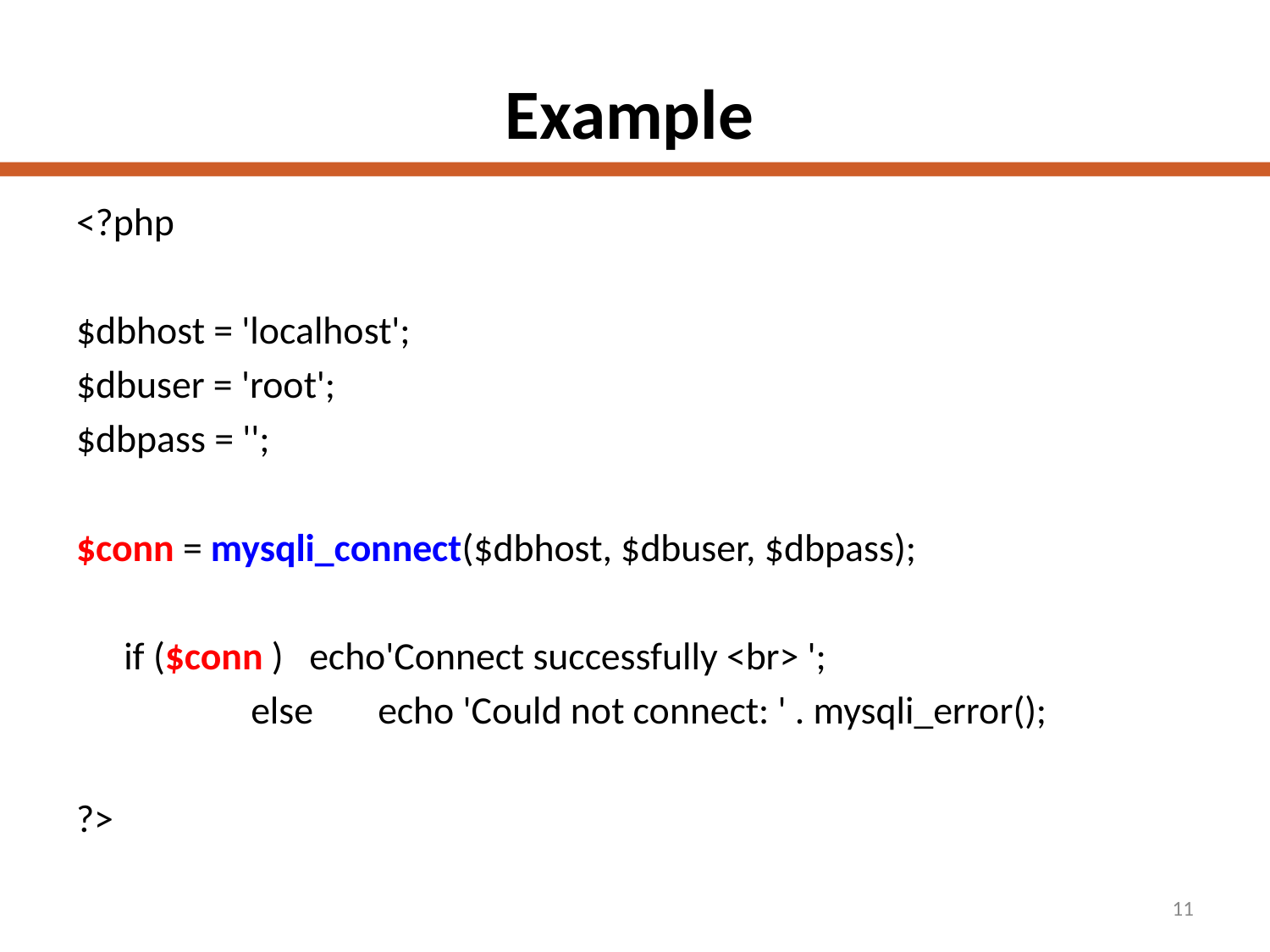

# Example
<?php

$dbhost = 'localhost';
$dbuser = 'root';
$dbpass = '';

$conn = mysqli_connect($dbhost, $dbuser, $dbpass);

	if ($conn )   echo'Connect successfully <br> ';
		else	echo 'Could not connect: ' . mysqli_error();

?>
11